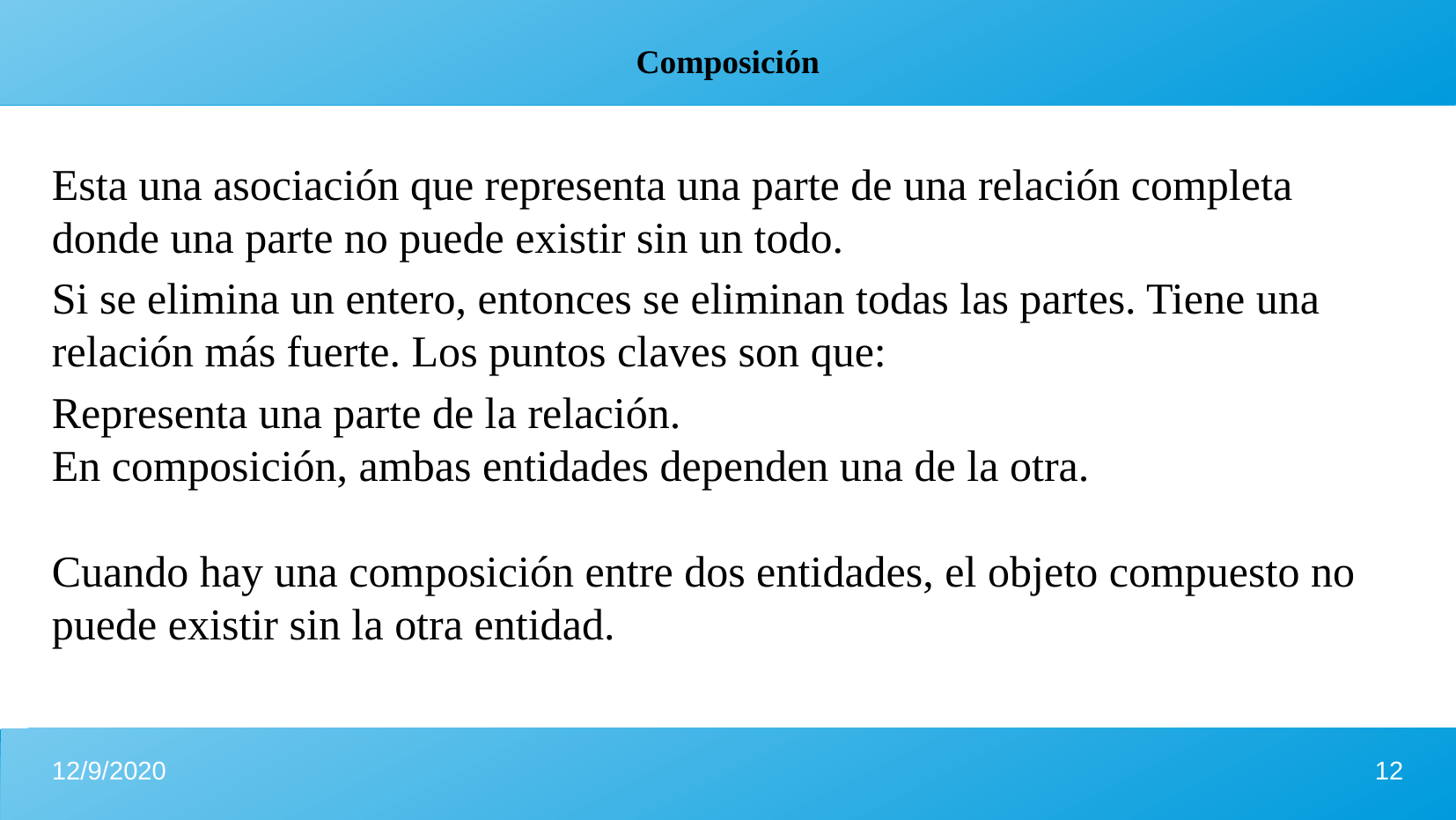

Composición
Esta una asociación que representa una parte de una relación completa donde una parte no puede existir sin un todo.
Si se elimina un entero, entonces se eliminan todas las partes. Tiene una relación más fuerte. Los puntos claves son que:
Representa una parte de la relación.
En composición, ambas entidades dependen una de la otra.

Cuando hay una composición entre dos entidades, el objeto compuesto no puede existir sin la otra entidad.
12/9/2020
12